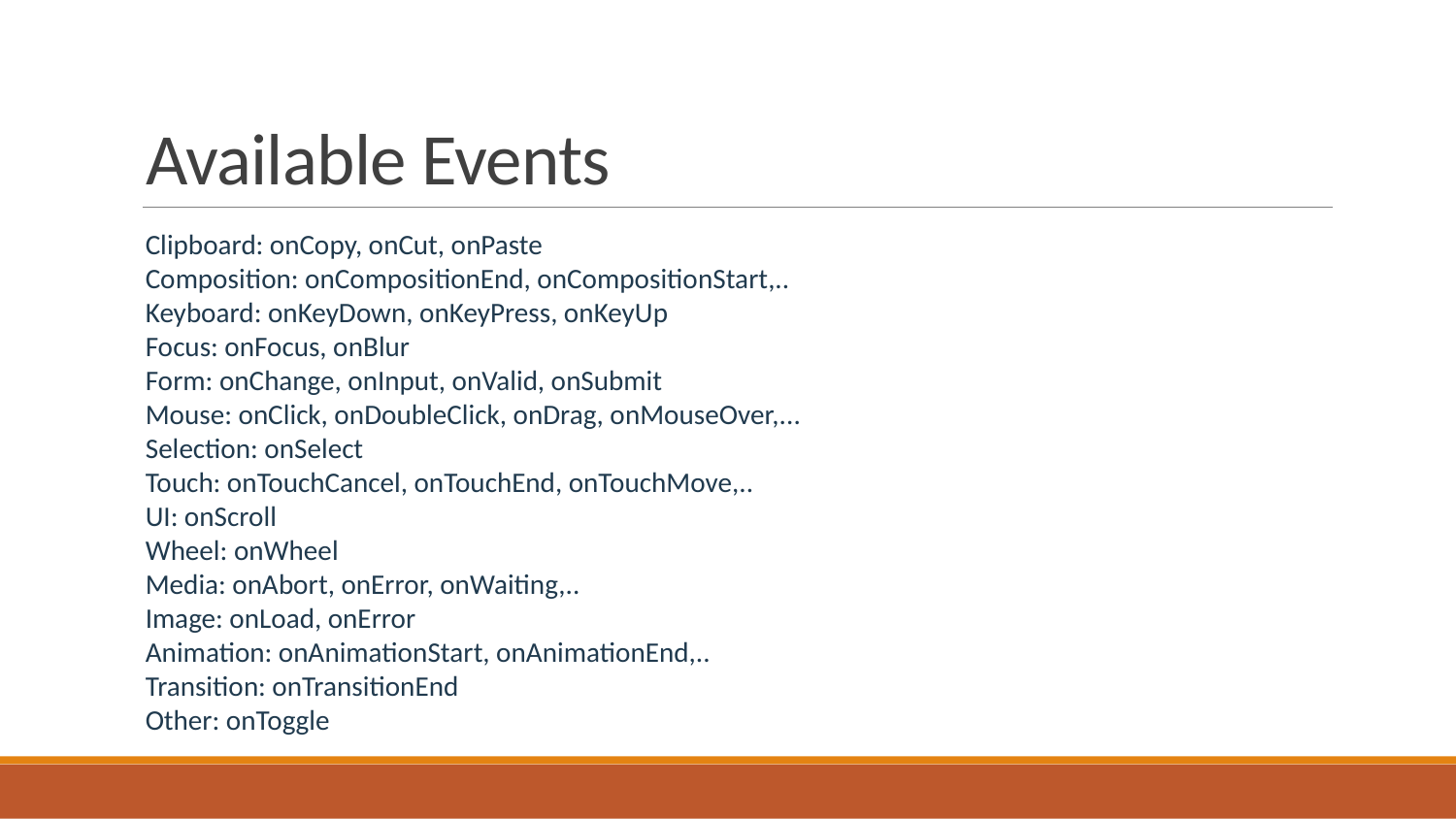

# Available Events
Clipboard: onCopy, onCut, onPaste
Composition: onCompositionEnd, onCompositionStart,..
Keyboard: onKeyDown, onKeyPress, onKeyUp
Focus: onFocus, onBlur
Form: onChange, onInput, onValid, onSubmit
Mouse: onClick, onDoubleClick, onDrag, onMouseOver,...
Selection: onSelect
Touch: onTouchCancel, onTouchEnd, onTouchMove,..
UI: onScroll
Wheel: onWheel
Media: onAbort, onError, onWaiting,..
Image: onLoad, onError
Animation: onAnimationStart, onAnimationEnd,..
Transition: onTransitionEnd
Other: onToggle